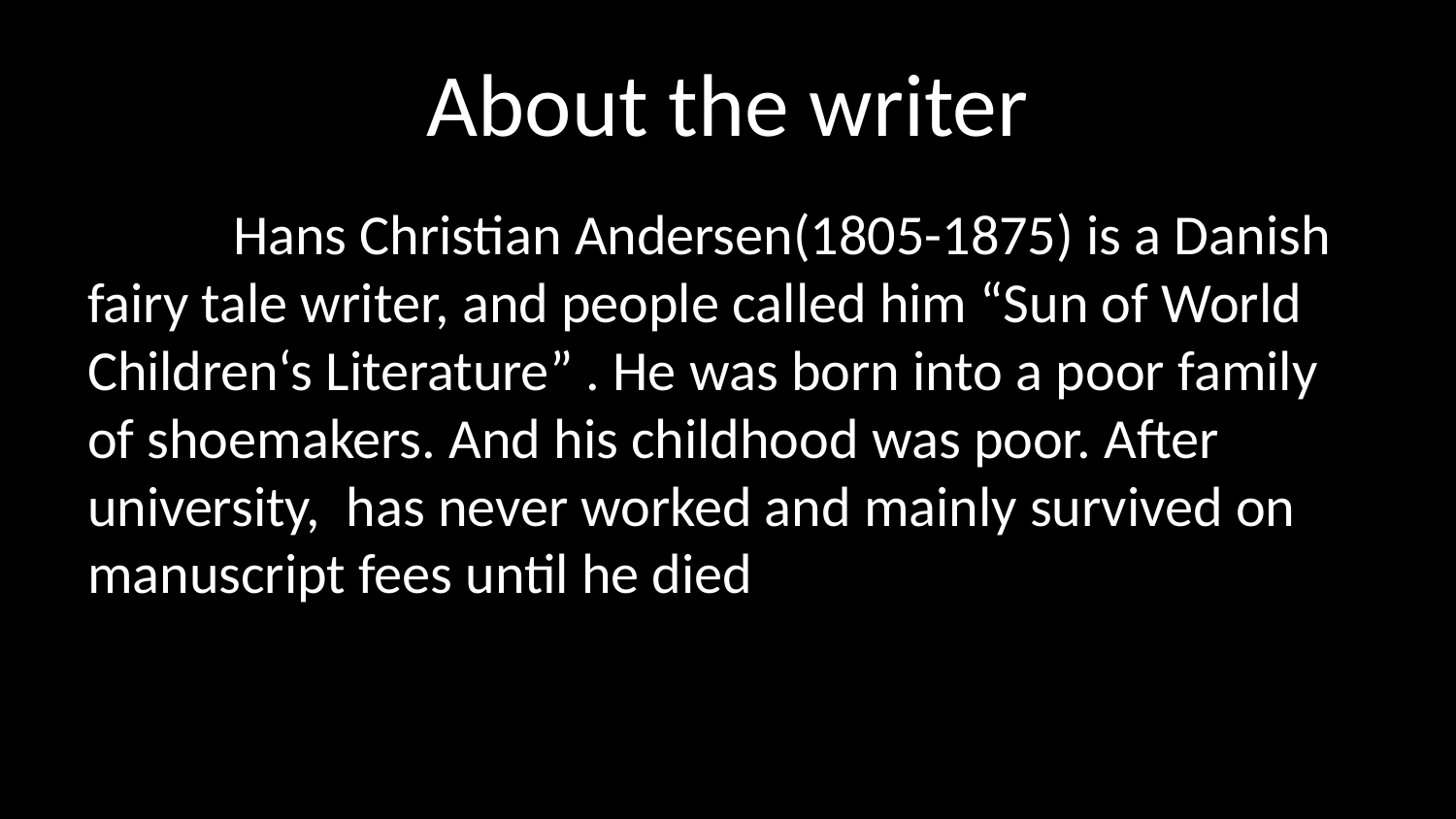

# About the writer
	Hans Christian Andersen(1805-1875) is a Danish fairy tale writer, and people called him “Sun of World Children‘s Literature” . He was born into a poor family of shoemakers. And his childhood was poor. After university,  has never worked and mainly survived on manuscript fees until he died